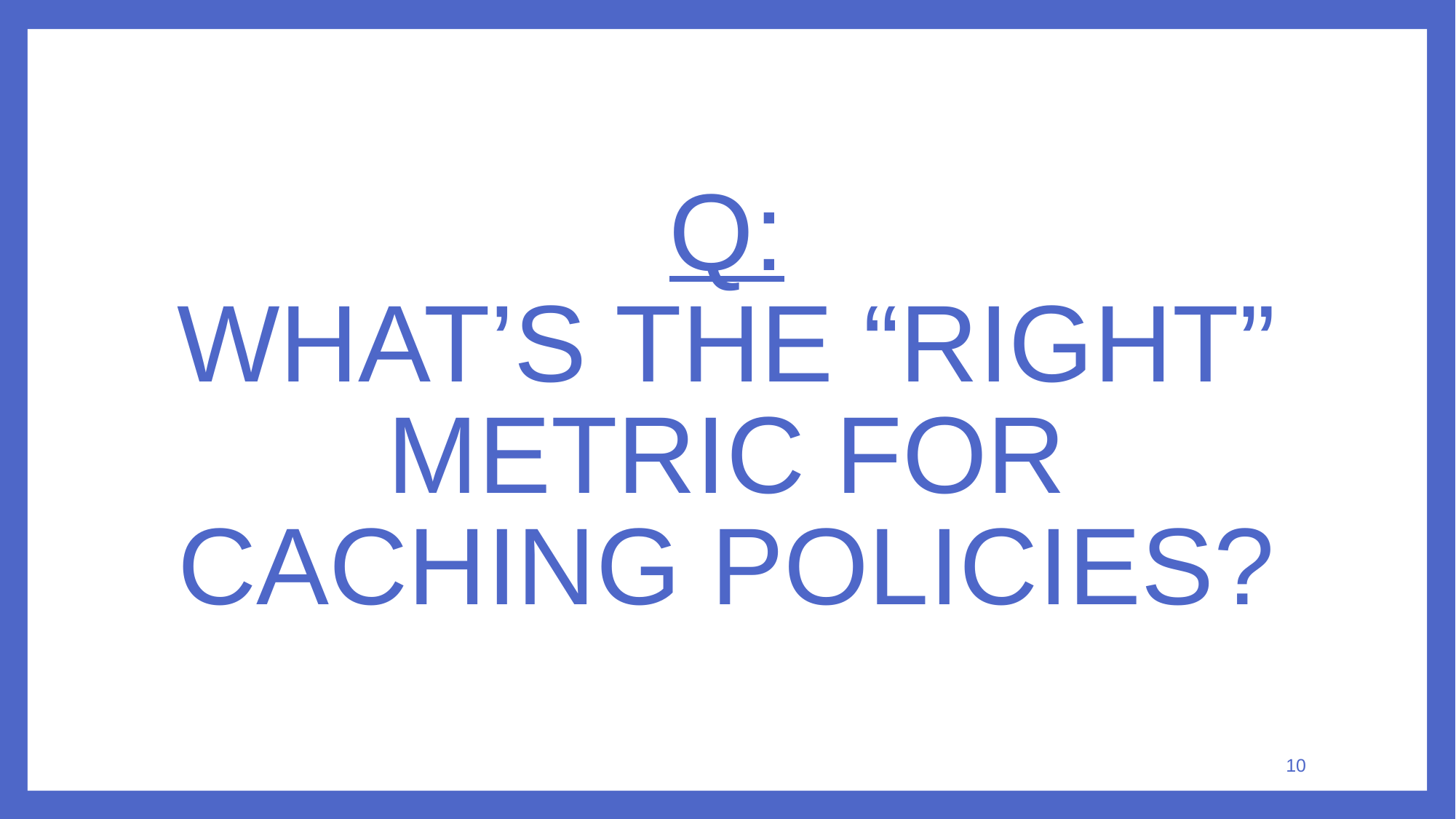

# Q: What’s the “Right” metric for caching policies?

10